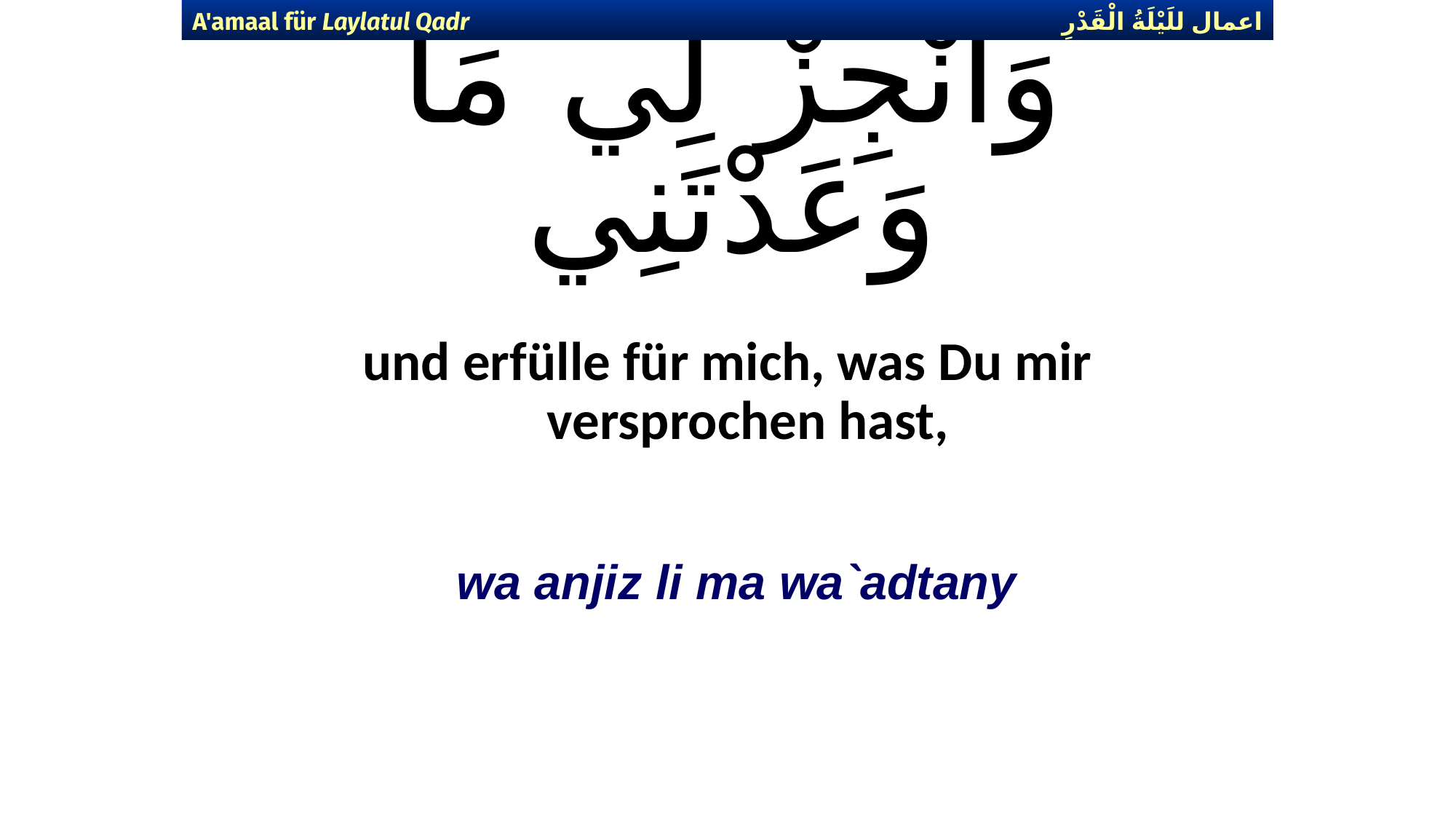

اعمال للَيْلَةُ الْقَدْرِ
A'amaal für Laylatul Qadr
# وَأَنْجِزْ لِي مَا وَعَدْتَنِي
und erfülle für mich, was Du mir versprochen hast,
wa anjiz li ma wa`adtany